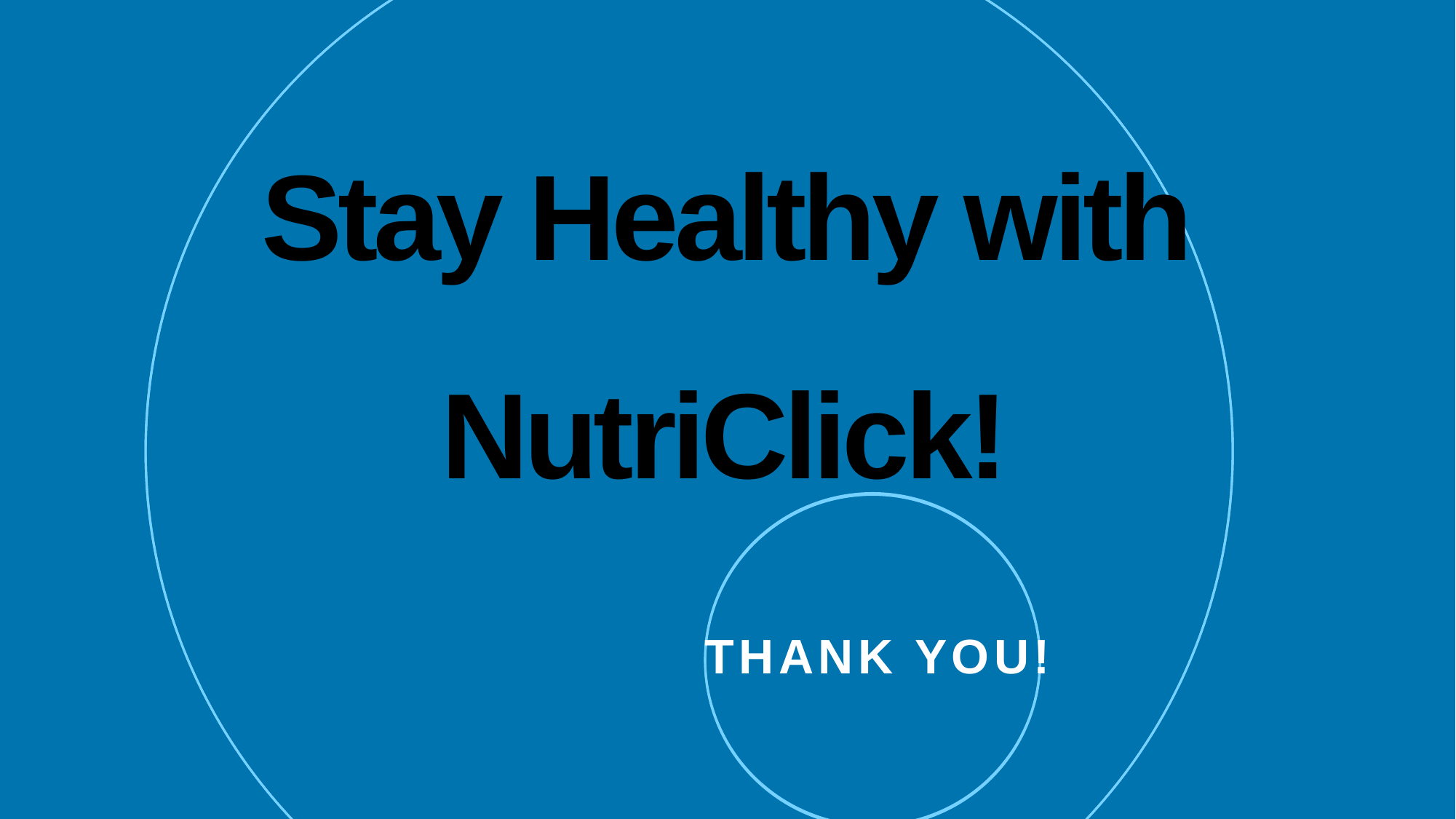

# Stay Healthy with NutriClick!
THANK YOU!